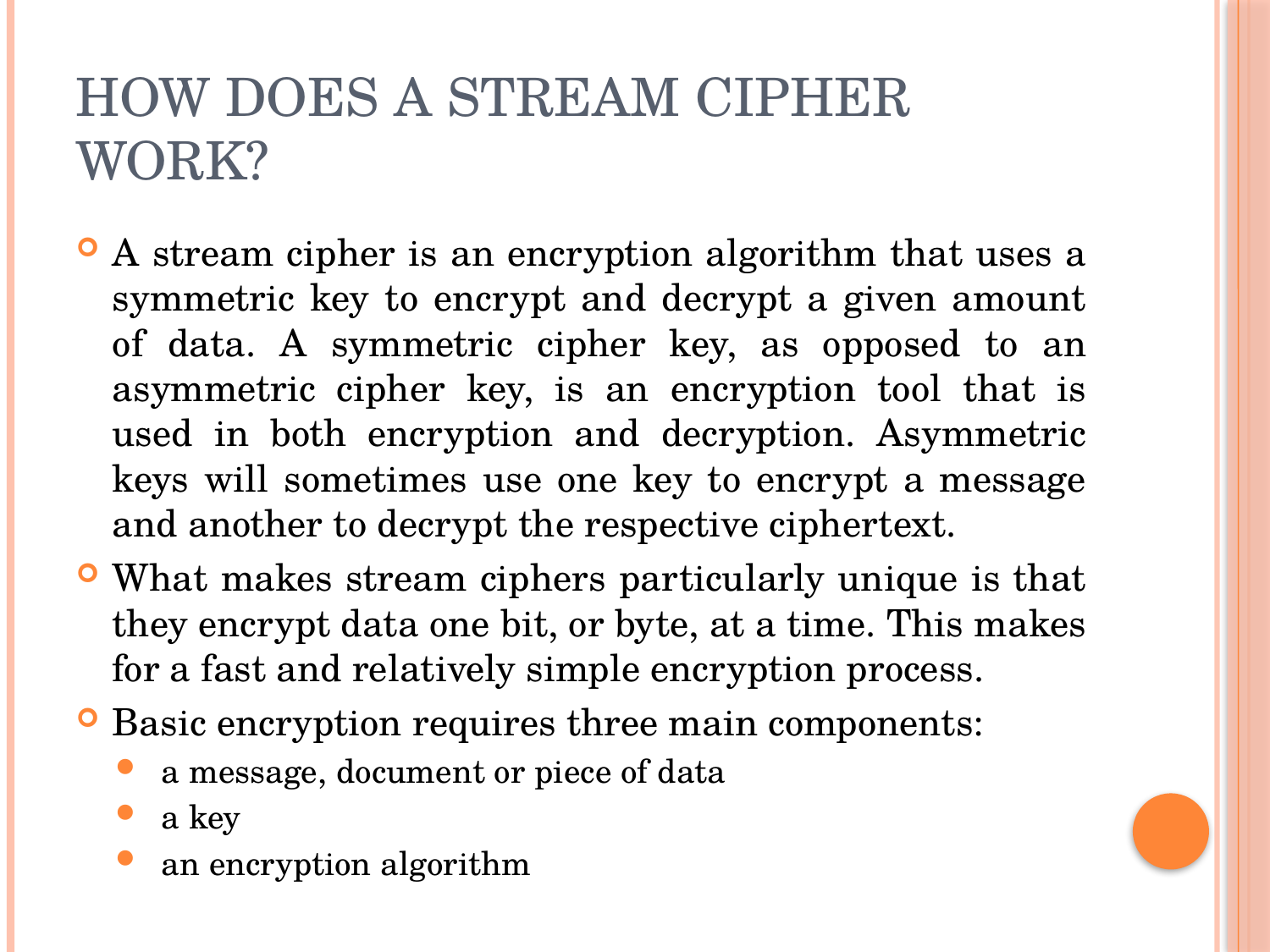

# How does a stream cipher work?
A stream cipher is an encryption algorithm that uses a symmetric key to encrypt and decrypt a given amount of data. A symmetric cipher key, as opposed to an asymmetric cipher key, is an encryption tool that is used in both encryption and decryption. Asymmetric keys will sometimes use one key to encrypt a message and another to decrypt the respective ciphertext.
What makes stream ciphers particularly unique is that they encrypt data one bit, or byte, at a time. This makes for a fast and relatively simple encryption process.
Basic encryption requires three main components:
a message, document or piece of data
a key
an encryption algorithm